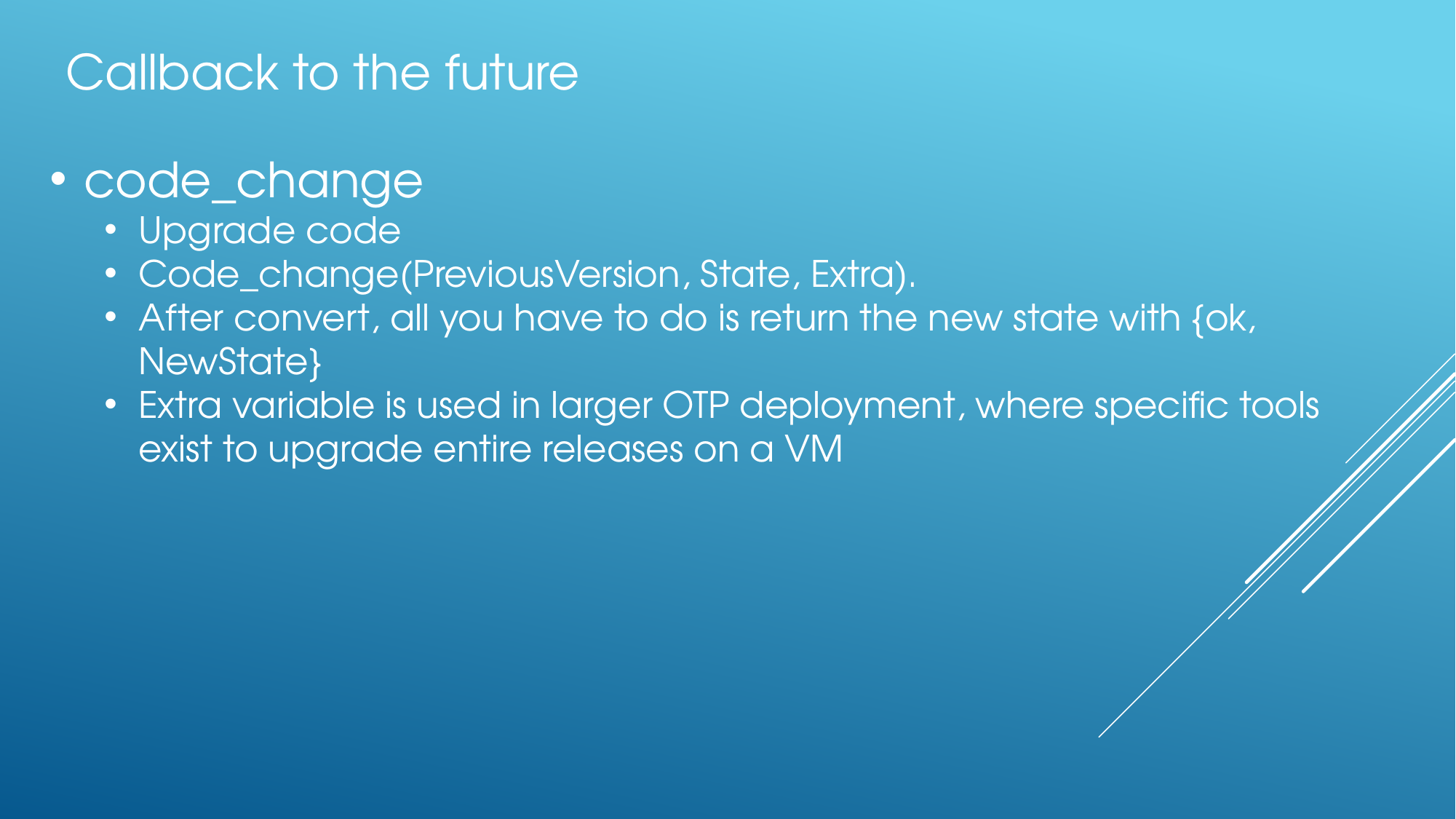

Callback to the future
code_change
Upgrade code
Code_change(PreviousVersion, State, Extra).
After convert, all you have to do is return the new state with {ok, NewState}
Extra variable is used in larger OTP deployment, where specific tools exist to upgrade entire releases on a VM